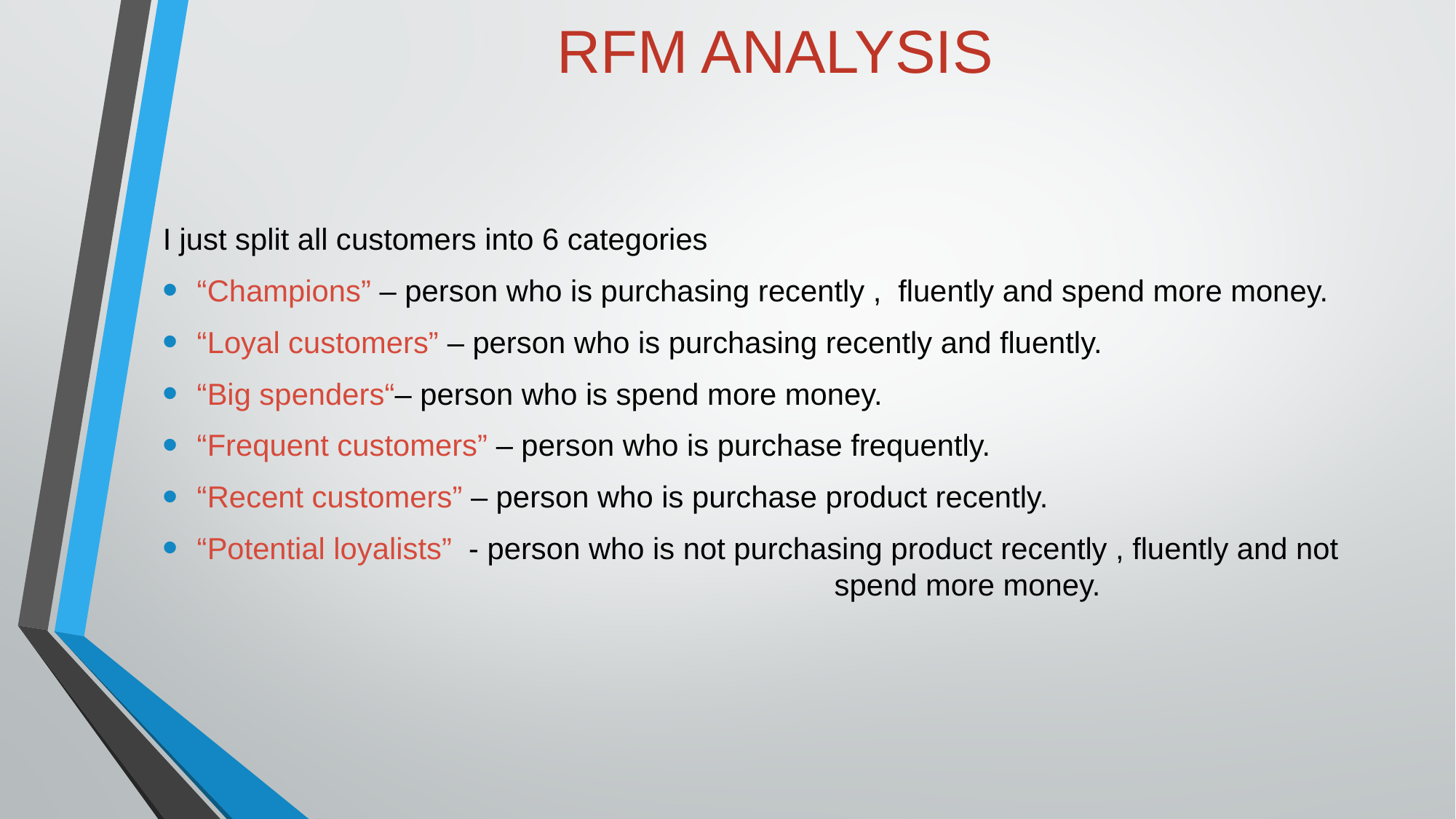

# RFM ANALYSIS
I just split all customers into 6 categories
“Champions” – person who is purchasing recently ,  fluently and spend more money.
“Loyal customers” – person who is purchasing recently and fluently.
“Big spenders“– person who is spend more money.
“Frequent customers” – person who is purchase frequently.
“Recent customers” – person who is purchase product recently.
“Potential loyalists”  - person who is not purchasing product recently , fluently and not				                        spend more money.